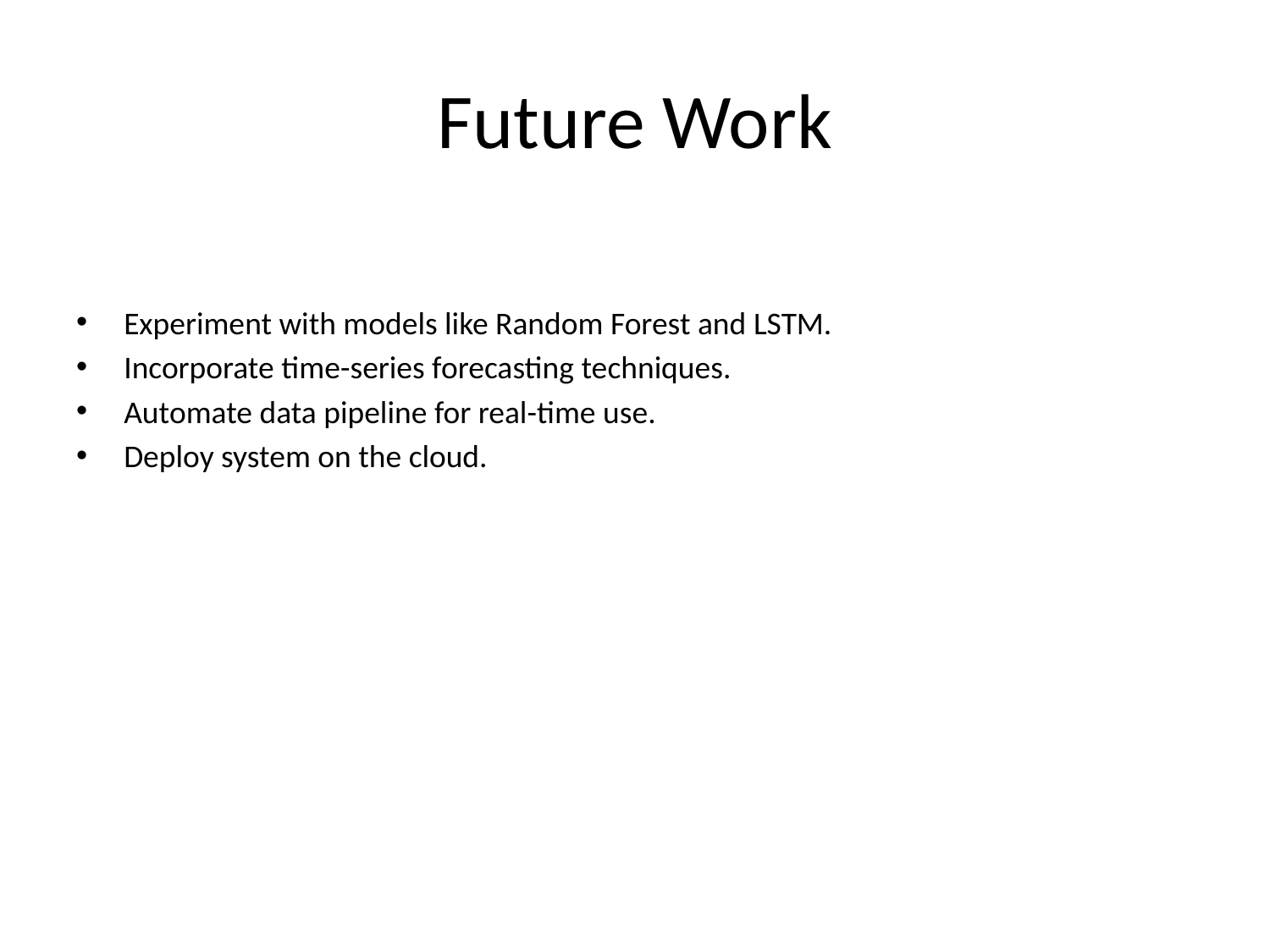

# Future Work

Experiment with models like Random Forest and LSTM.
Incorporate time-series forecasting techniques.
Automate data pipeline for real-time use.
Deploy system on the cloud.